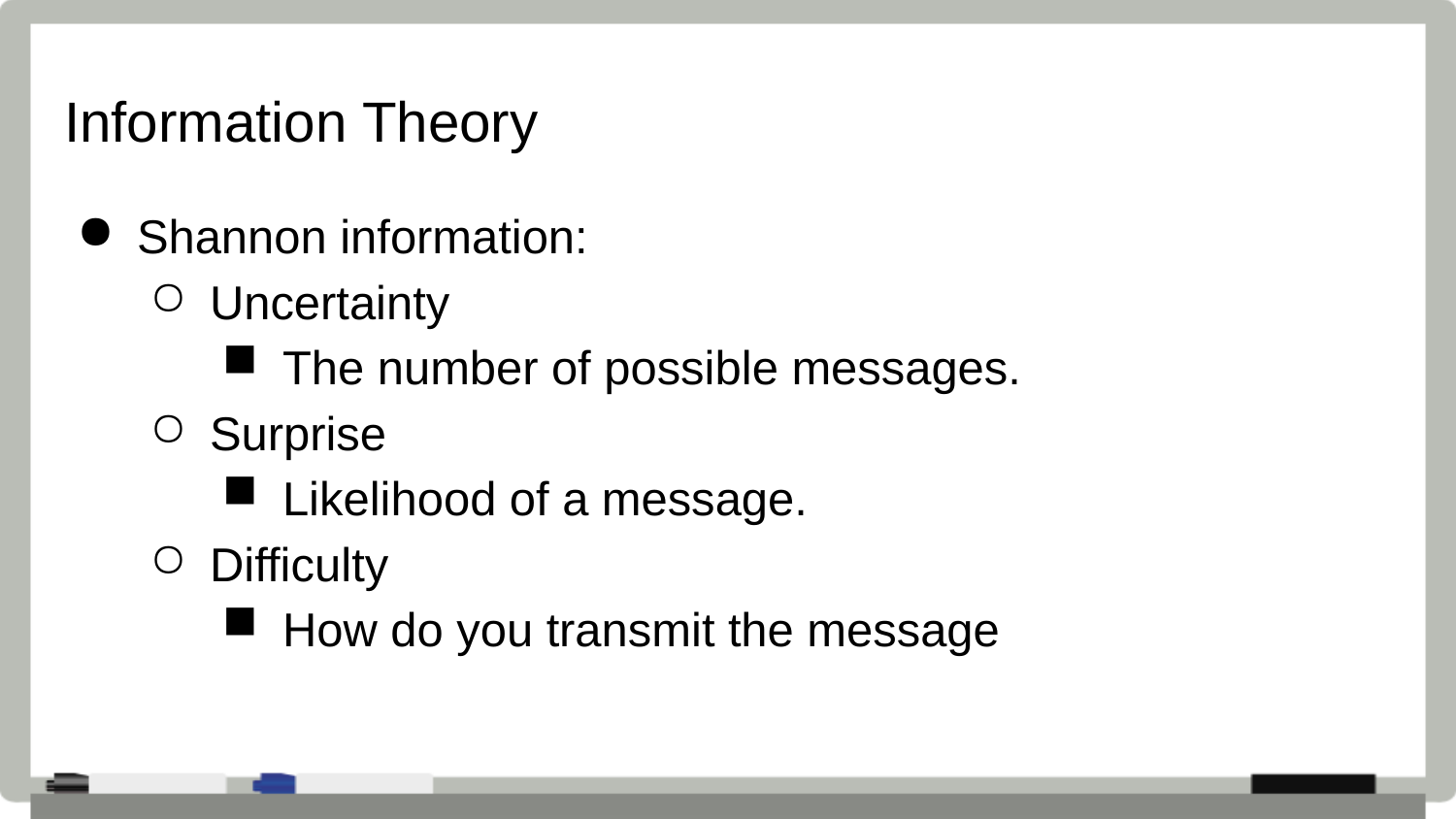

# Information Theory
Shannon information:
Uncertainty
The number of possible messages.
Surprise
Likelihood of a message.
Difficulty
How do you transmit the message